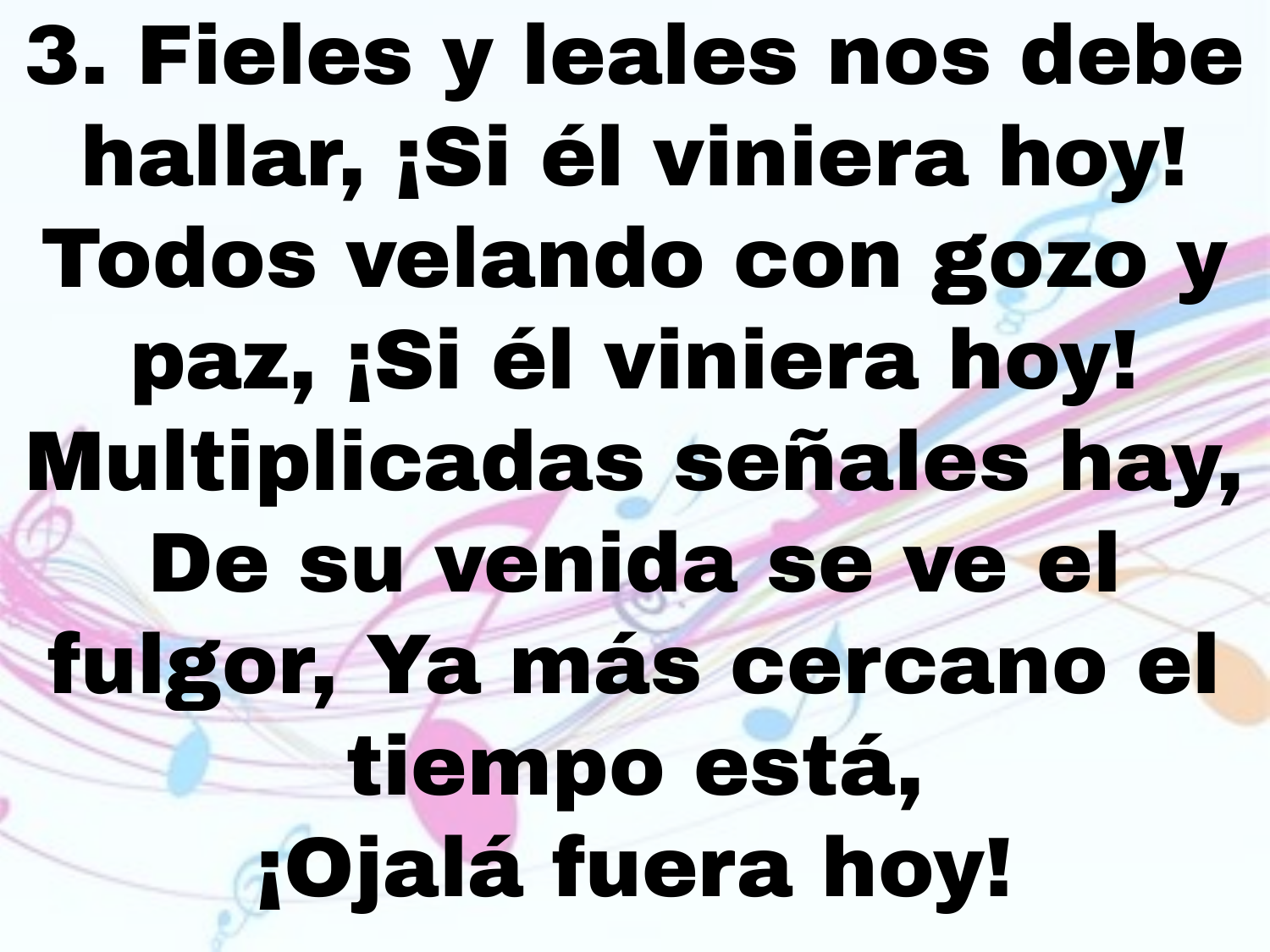

3. Fieles y leales nos debe hallar, ¡Si él viniera hoy! Todos velando con gozo y paz, ¡Si él viniera hoy!
Multiplicadas señales hay, De su venida se ve el fulgor, Ya más cercano el tiempo está,
¡Ojalá fuera hoy!